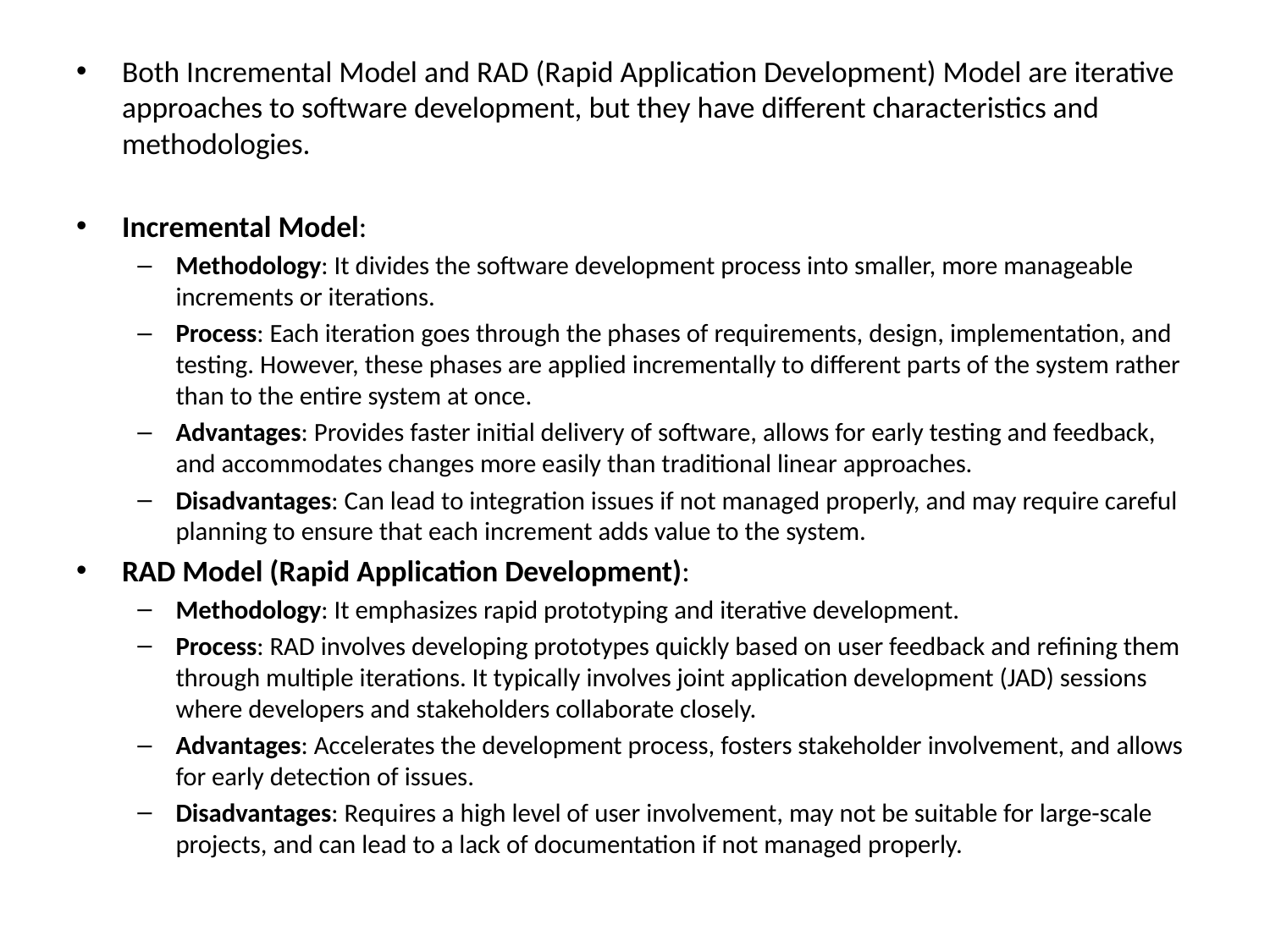

Both Incremental Model and RAD (Rapid Application Development) Model are iterative approaches to software development, but they have different characteristics and methodologies.

Incremental Model:
Methodology: It divides the software development process into smaller, more manageable increments or iterations.
Process: Each iteration goes through the phases of requirements, design, implementation, and testing. However, these phases are applied incrementally to different parts of the system rather than to the entire system at once.
Advantages: Provides faster initial delivery of software, allows for early testing and feedback, and accommodates changes more easily than traditional linear approaches.
Disadvantages: Can lead to integration issues if not managed properly, and may require careful planning to ensure that each increment adds value to the system.
RAD Model (Rapid Application Development):
Methodology: It emphasizes rapid prototyping and iterative development.
Process: RAD involves developing prototypes quickly based on user feedback and refining them through multiple iterations. It typically involves joint application development (JAD) sessions where developers and stakeholders collaborate closely.
Advantages: Accelerates the development process, fosters stakeholder involvement, and allows for early detection of issues.
Disadvantages: Requires a high level of user involvement, may not be suitable for large-scale projects, and can lead to a lack of documentation if not managed properly.